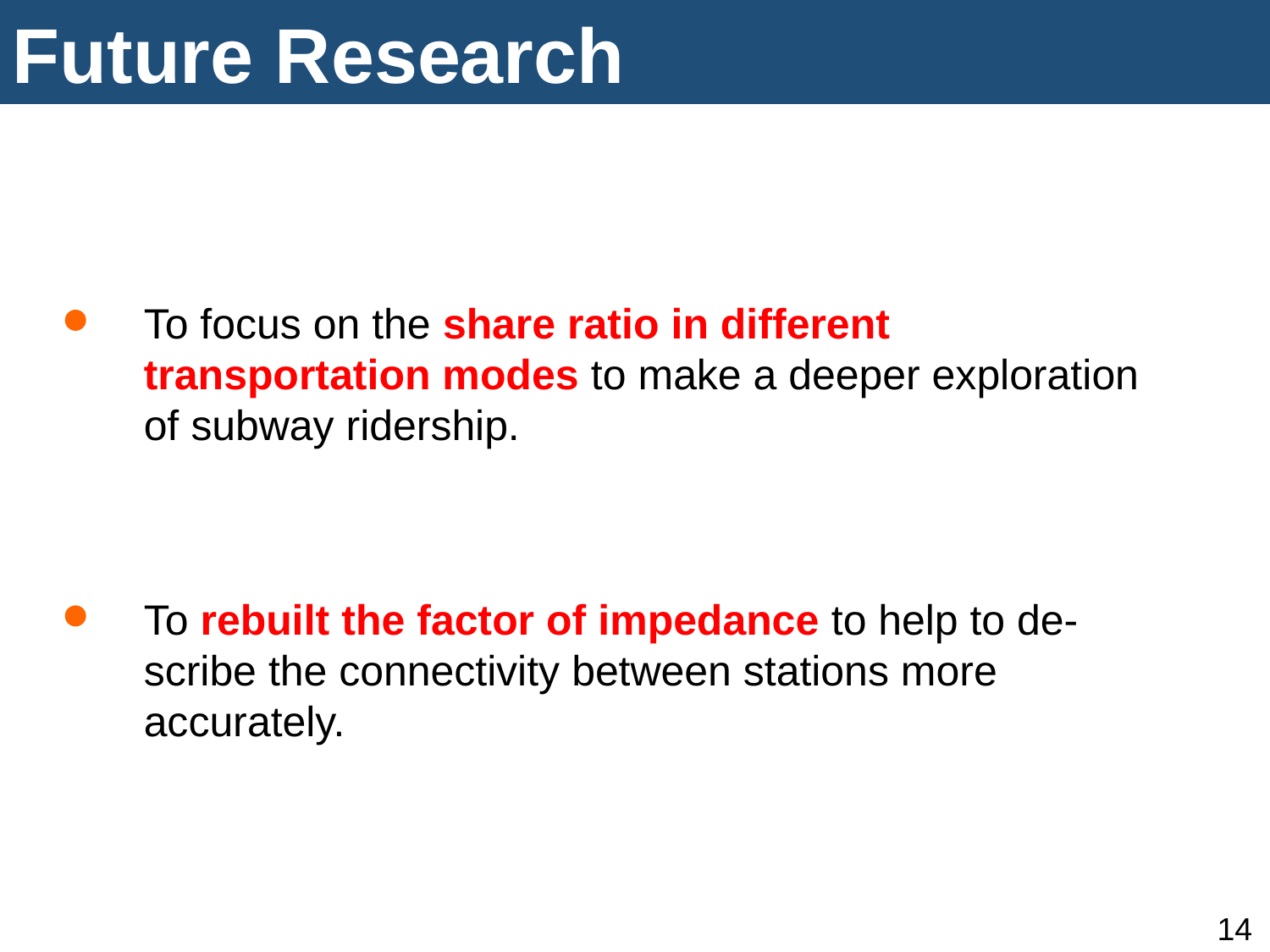

Future Research
To focus on the share ratio in different transportation modes to make a deeper exploration of subway ridership.

To rebuilt the factor of impedance to help to de-scribe the connectivity between stations more accurately.

14